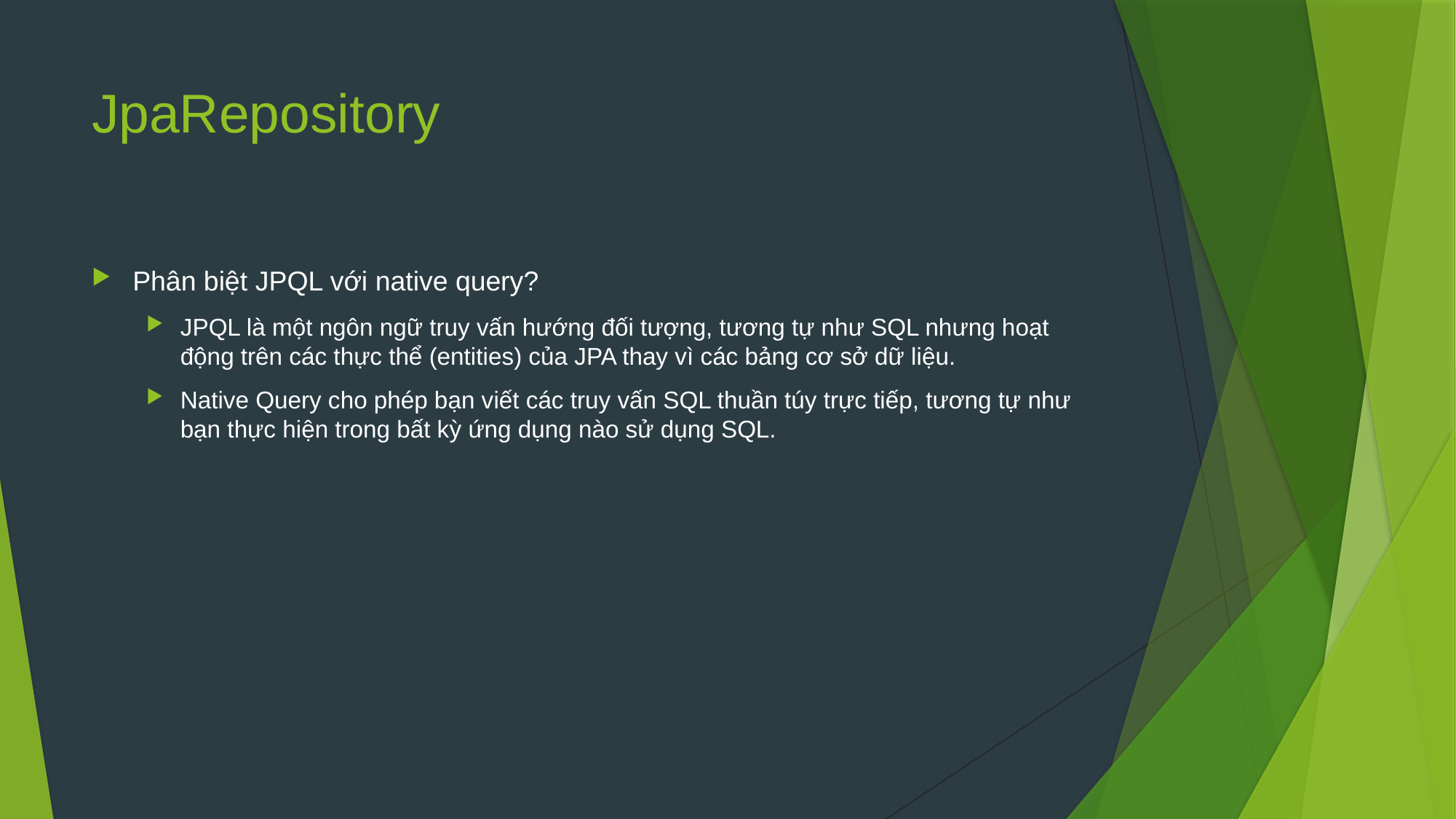

# JpaRepository
Phân biệt JPQL với native query?
JPQL là một ngôn ngữ truy vấn hướng đối tượng, tương tự như SQL nhưng hoạt động trên các thực thể (entities) của JPA thay vì các bảng cơ sở dữ liệu.
Native Query cho phép bạn viết các truy vấn SQL thuần túy trực tiếp, tương tự như bạn thực hiện trong bất kỳ ứng dụng nào sử dụng SQL.